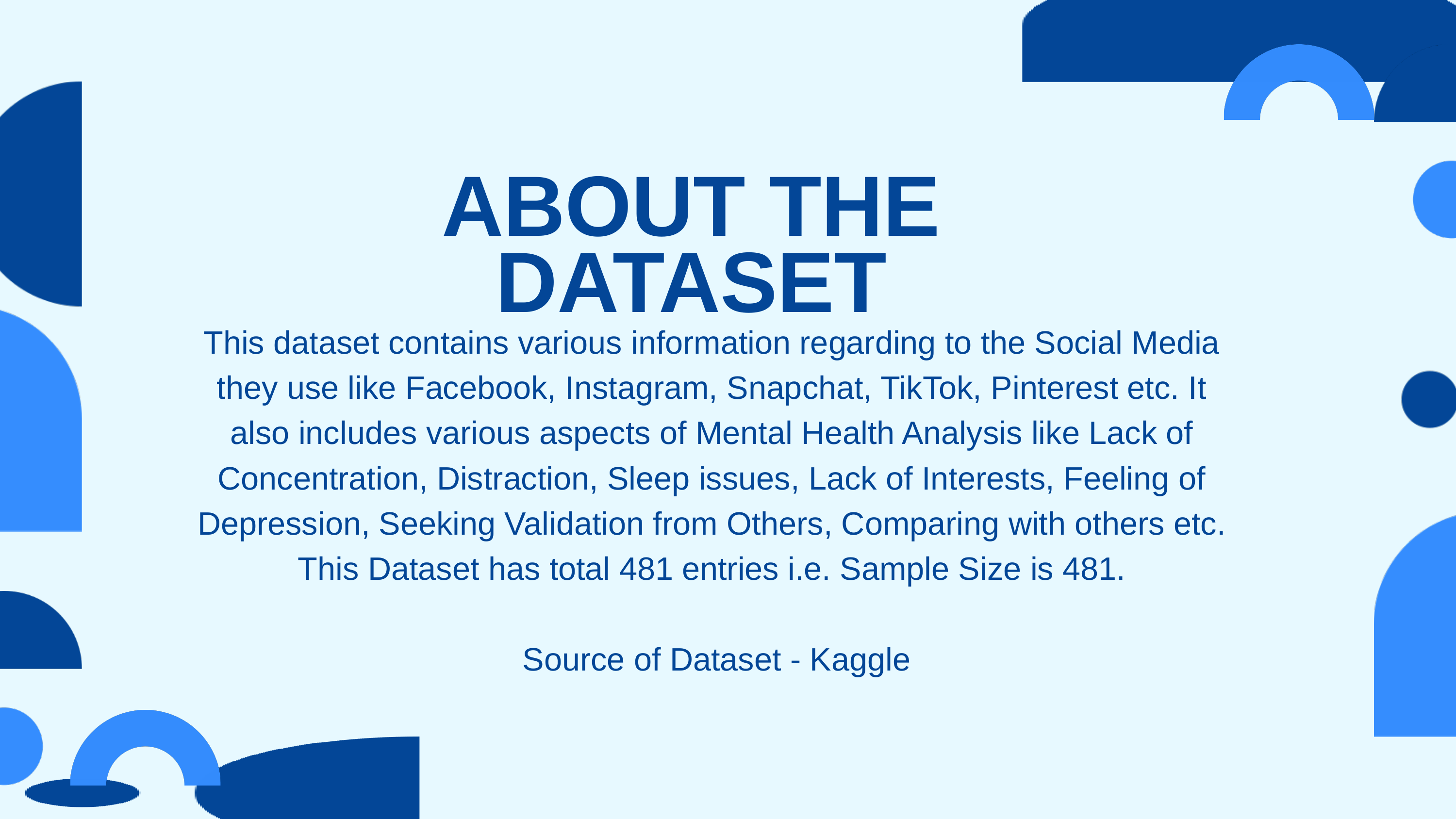

ABOUT THE DATASET

This dataset contains various information regarding to the Social Media they use like Facebook, Instagram, Snapchat, TikTok, Pinterest etc. It also includes various aspects of Mental Health Analysis like Lack of Concentration, Distraction, Sleep issues, Lack of Interests, Feeling of Depression, Seeking Validation from Others, Comparing with others etc. This Dataset has total 481 entries i.e. Sample Size is 481.

 Source of Dataset - Kaggle